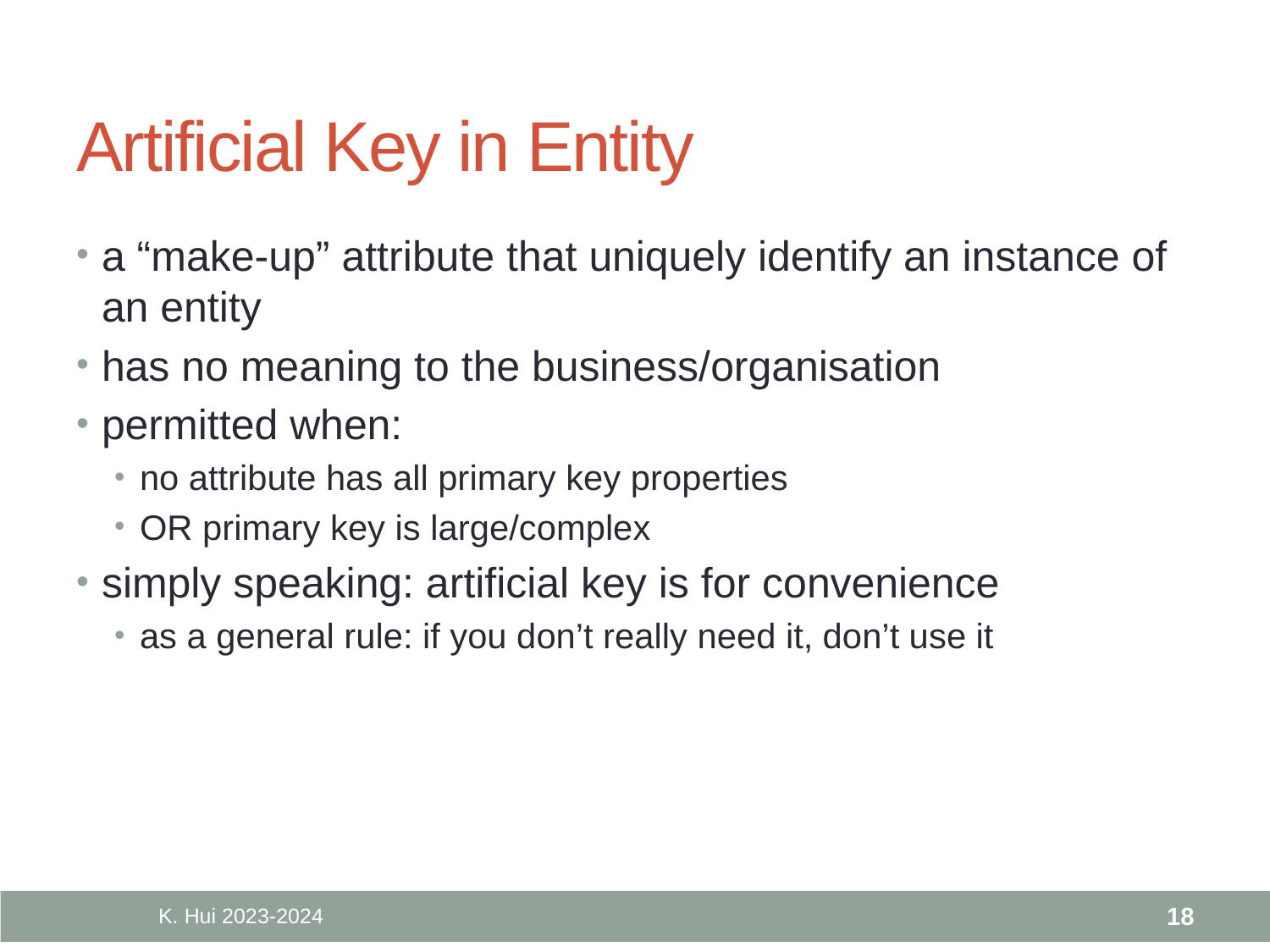

# Artificial Key in Entity
a “make-up” attribute that uniquely identify an instance of an entity
has no meaning to the business/organisation
permitted when:
no attribute has all primary key properties
OR primary key is large/complex
simply speaking: artificial key is for convenience
as a general rule: if you don’t really need it, don’t use it
K. Hui 2023-2024
18